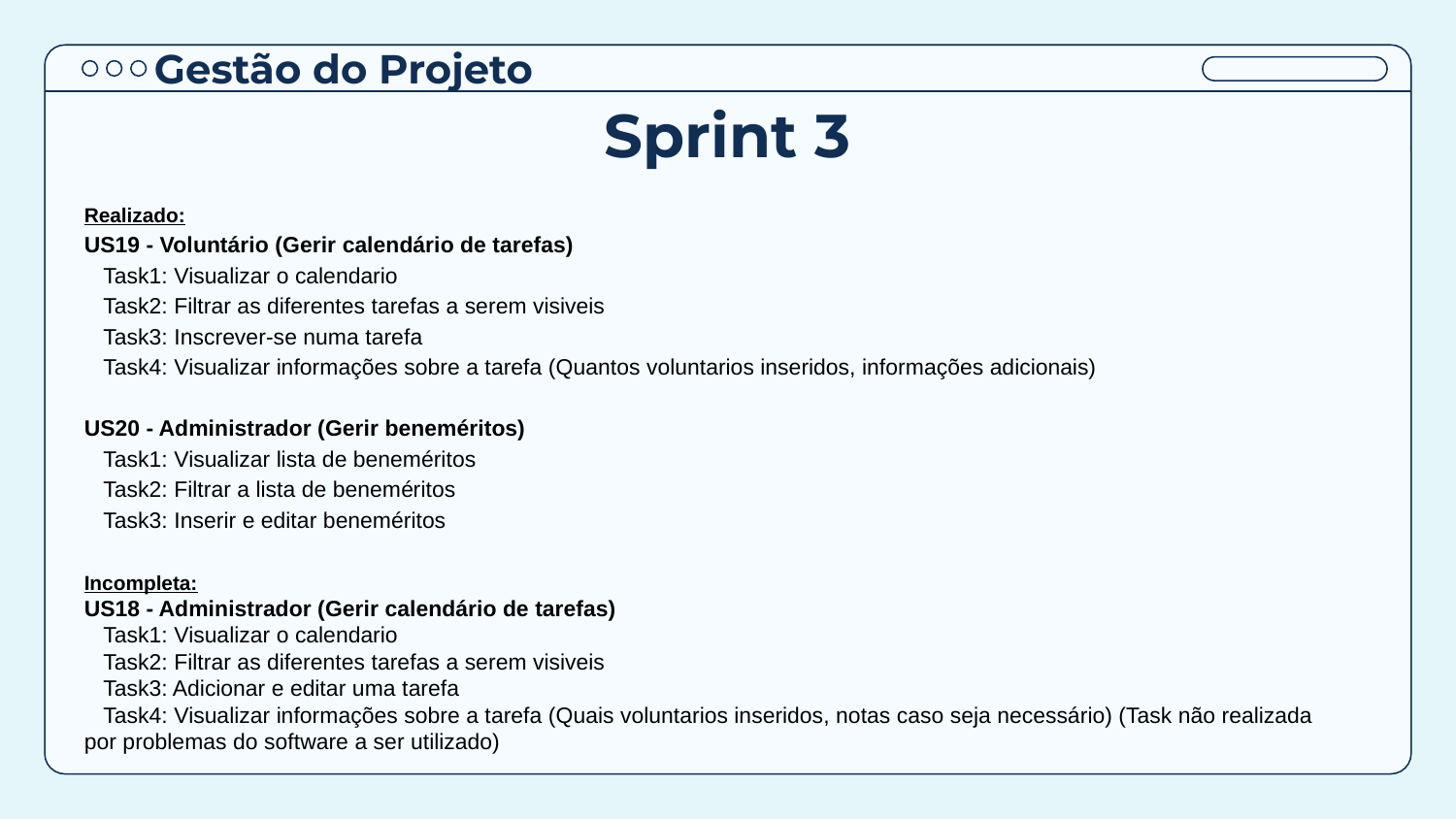

Gestão do Projeto
# Sprint 3
Realizado:
US19 - Voluntário (Gerir calendário de tarefas)
   Task1: Visualizar o calendario
   Task2: Filtrar as diferentes tarefas a serem visiveis
   Task3: Inscrever-se numa tarefa
   Task4: Visualizar informações sobre a tarefa (Quantos voluntarios inseridos, informações adicionais)

US20 - Administrador (Gerir beneméritos)
   Task1: Visualizar lista de beneméritos
   Task2: Filtrar a lista de beneméritos
   Task3: Inserir e editar beneméritos

Incompleta:
US18 - Administrador (Gerir calendário de tarefas)
   Task1: Visualizar o calendario
   Task2: Filtrar as diferentes tarefas a serem visiveis
   Task3: Adicionar e editar uma tarefa
   Task4: Visualizar informações sobre a tarefa (Quais voluntarios inseridos, notas caso seja necessário) (Task não realizada por problemas do software a ser utilizado)